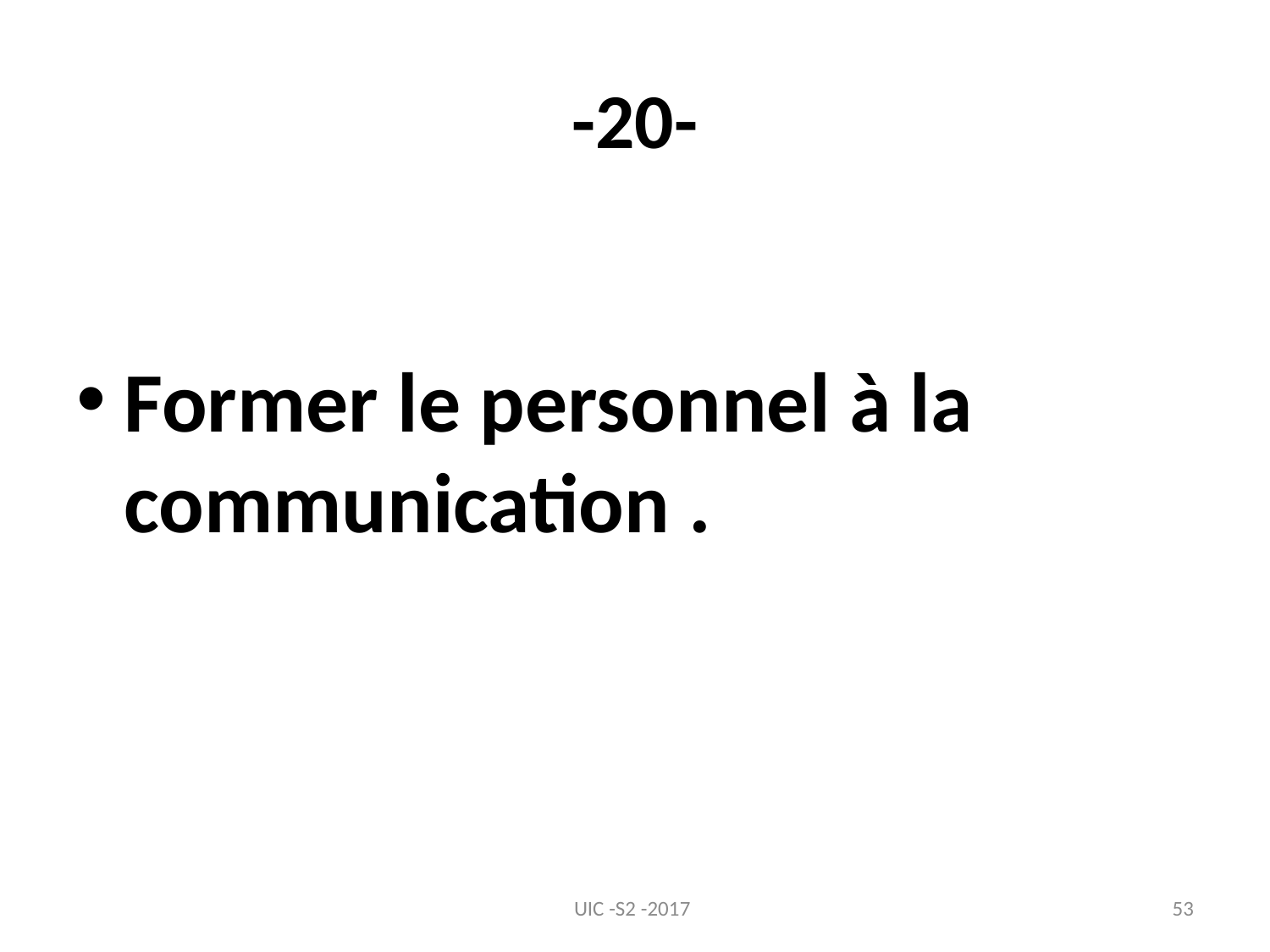

# -20-

Former le personnel à la communication .

UIC -S2 -2017
53